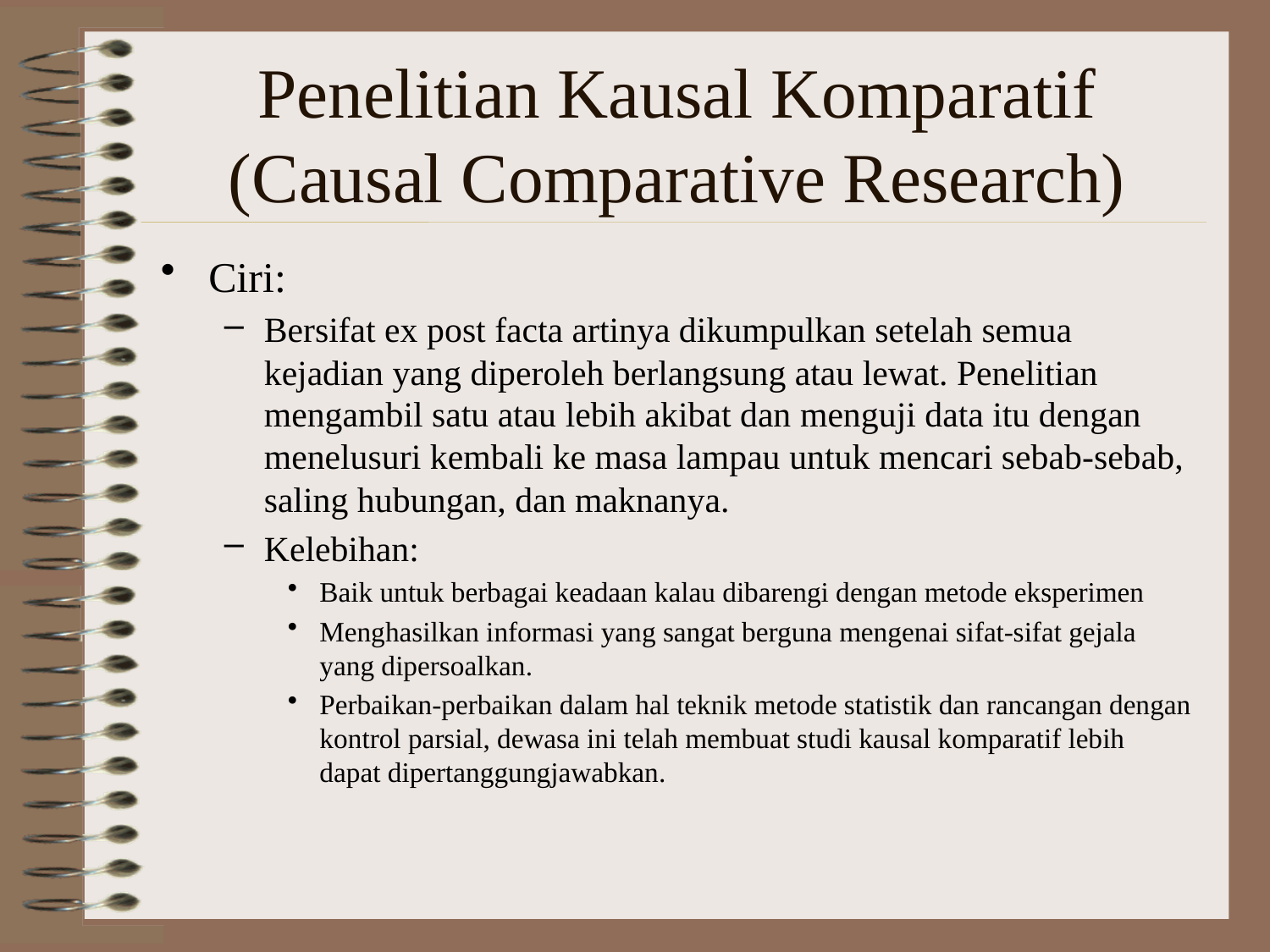

# Penelitian Kausal Komparatif (Causal Comparative Research)
Ciri:
Bersifat ex post facta artinya dikumpulkan setelah semua kejadian yang diperoleh berlangsung atau lewat. Penelitian mengambil satu atau lebih akibat dan menguji data itu dengan menelusuri kembali ke masa lampau untuk mencari sebab-sebab, saling hubungan, dan maknanya.
Kelebihan:
Baik untuk berbagai keadaan kalau dibarengi dengan metode eksperimen
Menghasilkan informasi yang sangat berguna mengenai sifat-sifat gejala yang dipersoalkan.
Perbaikan-perbaikan dalam hal teknik metode statistik dan rancangan dengan kontrol parsial, dewasa ini telah membuat studi kausal komparatif lebih dapat dipertanggungjawabkan.